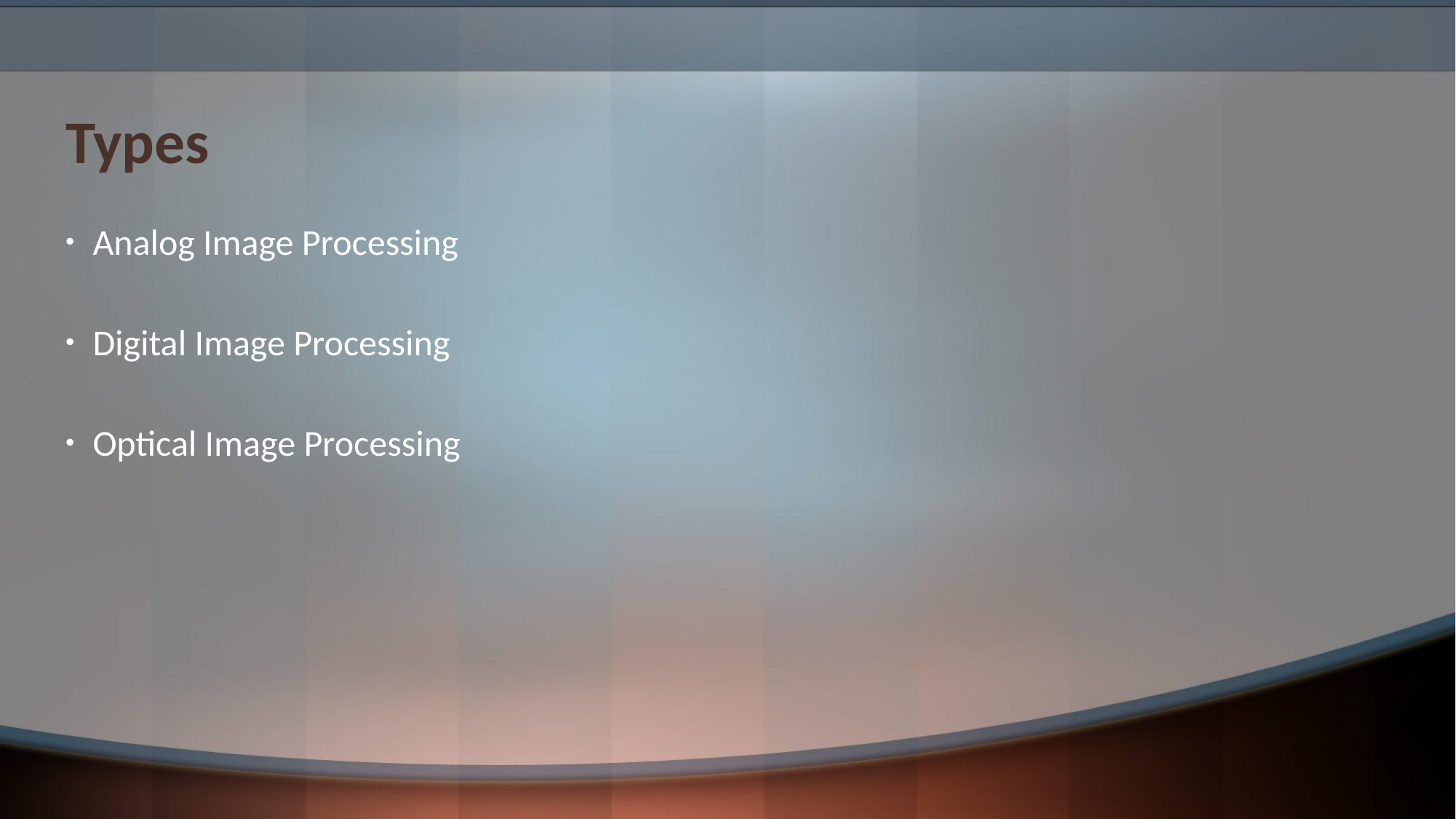

# Types
Analog Image Processing

Digital Image Processing

Optical Image Processing